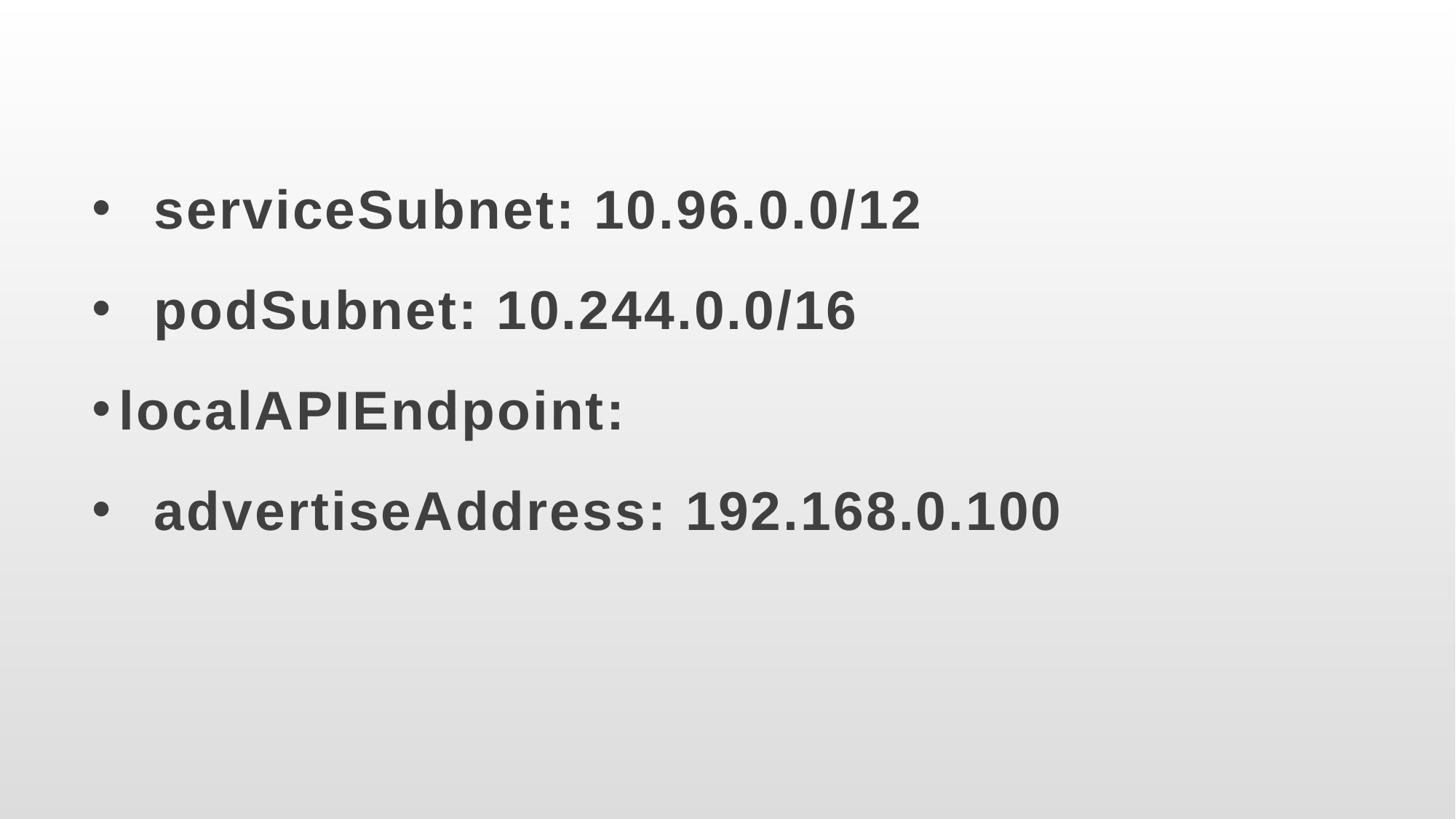

#
  serviceSubnet: 10.96.0.0/12
  podSubnet: 10.244.0.0/16
localAPIEndpoint:
  advertiseAddress: 192.168.0.100